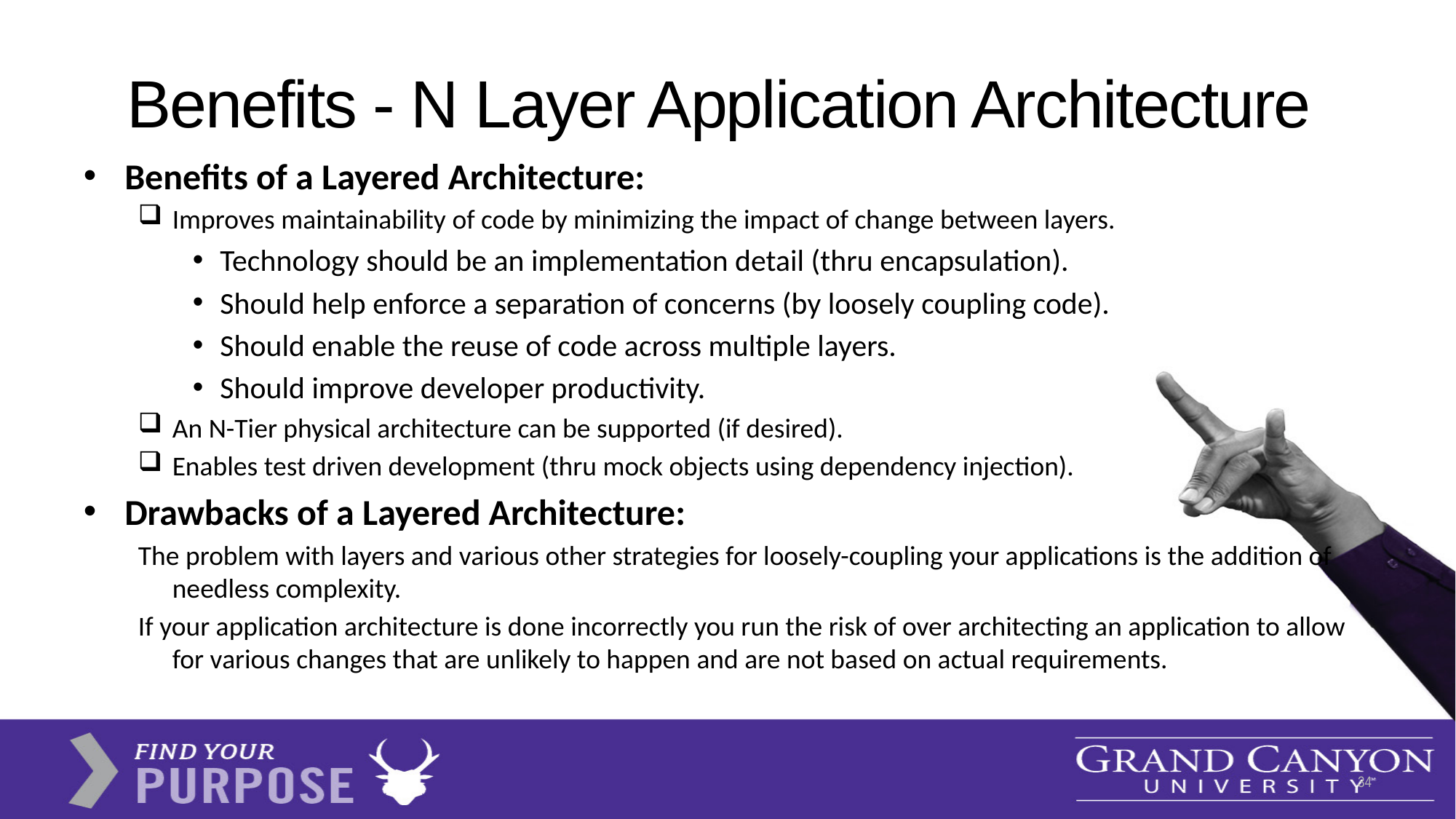

# Benefits - N Layer Application Architecture
Benefits of a Layered Architecture:
Improves maintainability of code by minimizing the impact of change between layers.
Technology should be an implementation detail (thru encapsulation).
Should help enforce a separation of concerns (by loosely coupling code).
Should enable the reuse of code across multiple layers.
Should improve developer productivity.
An N-Tier physical architecture can be supported (if desired).
Enables test driven development (thru mock objects using dependency injection).
Drawbacks of a Layered Architecture:
The problem with layers and various other strategies for loosely-coupling your applications is the addition of needless complexity.
If your application architecture is done incorrectly you run the risk of over architecting an application to allow for various changes that are unlikely to happen and are not based on actual requirements.

34